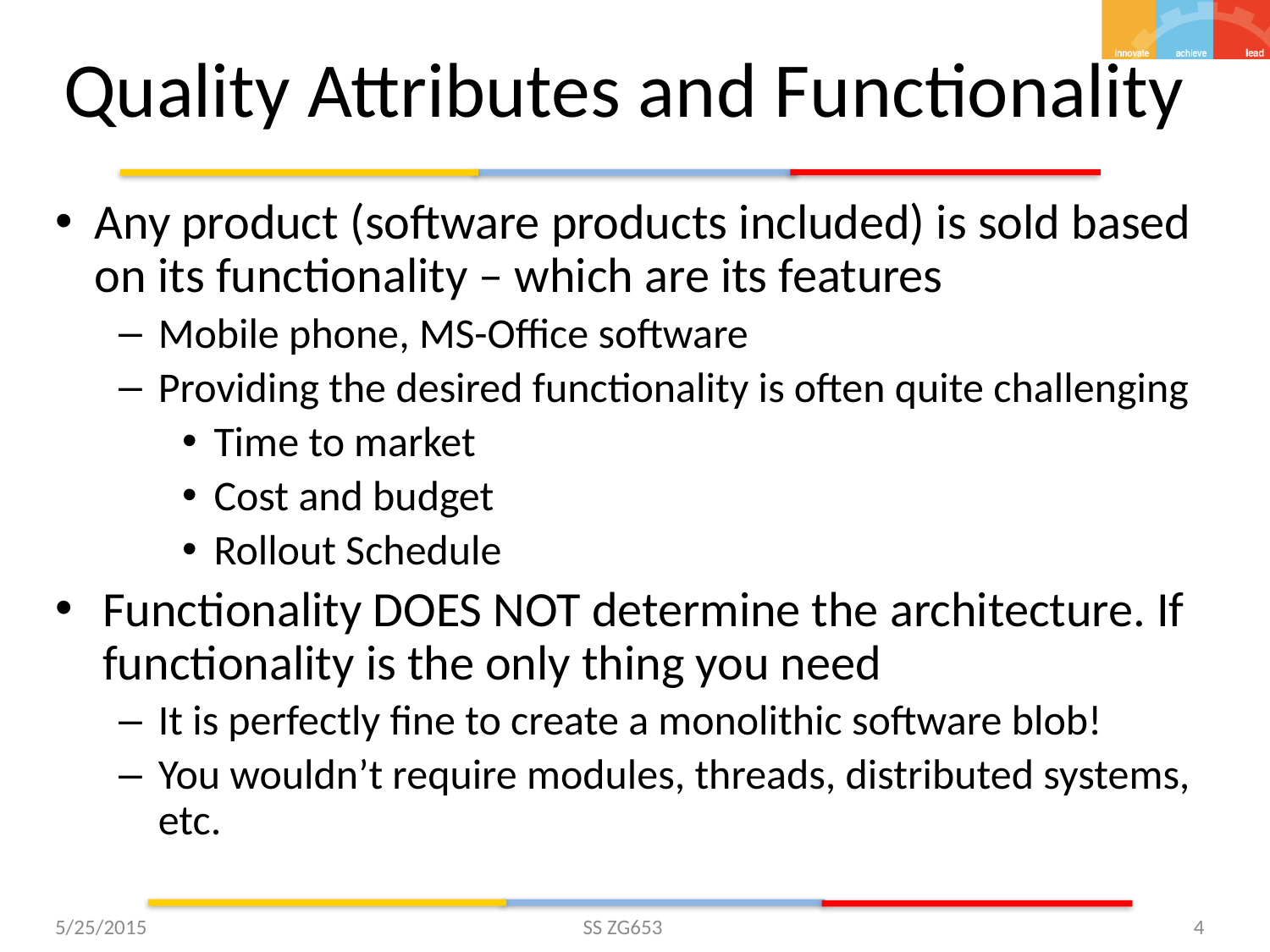

# Quality Attributes and Functionality
Any product (software products included) is sold based on its functionality – which are its features
Mobile phone, MS-Office software
Providing the desired functionality is often quite challenging
Time to market
Cost and budget
Rollout Schedule
Functionality DOES NOT determine the architecture. If functionality is the only thing you need
It is perfectly fine to create a monolithic software blob!
You wouldn’t require modules, threads, distributed systems, etc.

5/25/2015
SS ZG653
4